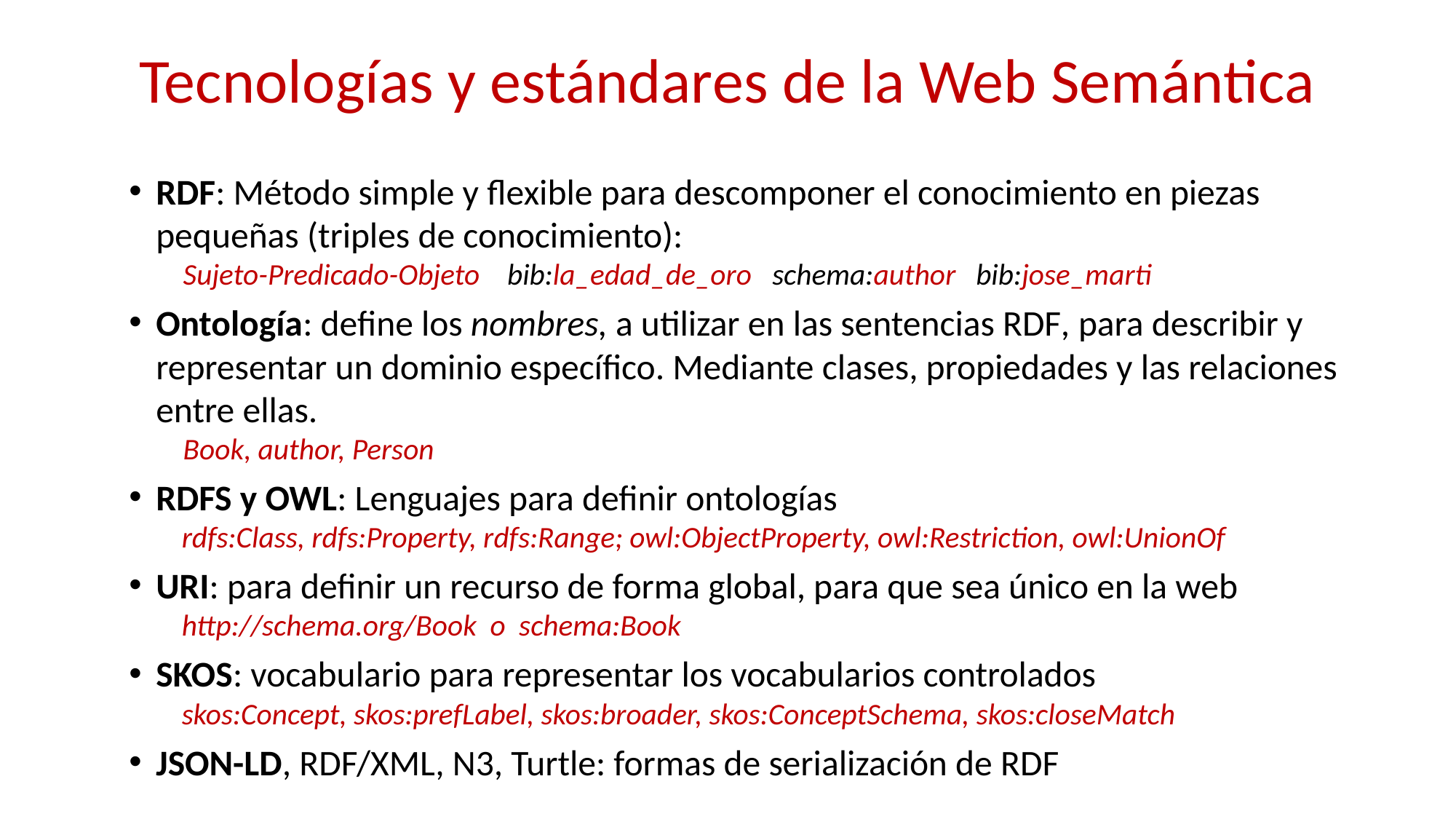

# Tecnologías y estándares de la Web Semántica
RDF: Método simple y flexible para descomponer el conocimiento en piezas pequeñas (triples de conocimiento):
Sujeto-Predicado-Objeto		bib:la_edad_de_oro   schema:author   bib:jose_marti
Ontología: define los nombres, a utilizar en las sentencias RDF, para describir y representar un dominio específico. Mediante clases, propiedades y las relaciones entre ellas.
Book, author, Person
RDFS y OWL: Lenguajes para definir ontologías
rdfs:Class, rdfs:Property, rdfs:Range; owl:ObjectProperty, owl:Restriction, owl:UnionOf
URI: para definir un recurso de forma global, para que sea único en la web
http://schema.org/Book  o  schema:Book
SKOS: vocabulario para representar los vocabularios controlados
skos:Concept, skos:prefLabel, skos:broader, skos:ConceptSchema, skos:closeMatch
JSON-LD, RDF/XML, N3, Turtle: formas de serialización de RDF